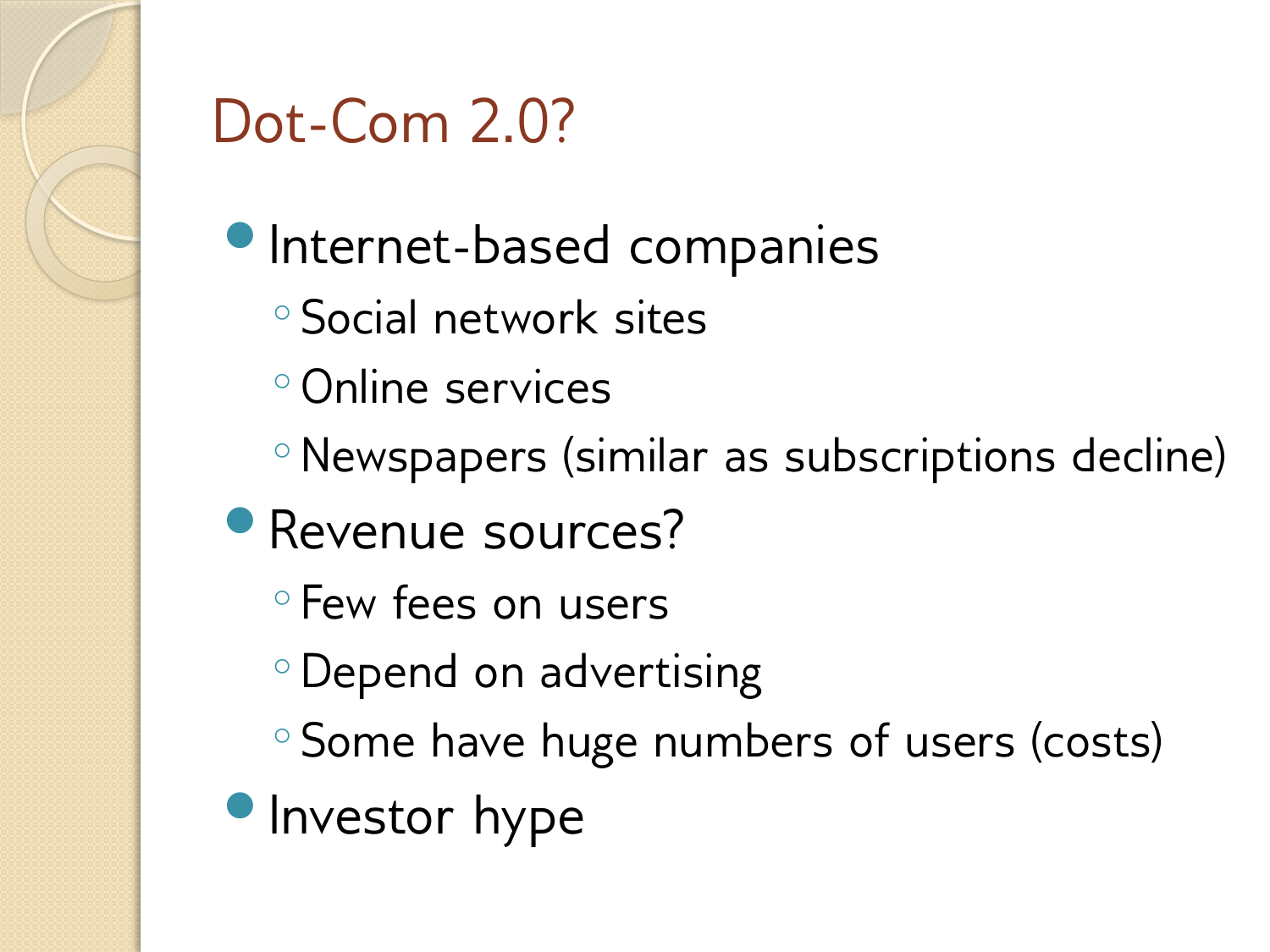

# Dot-Com 2.0?
Internet-based companies
Social network sites
Online services
Newspapers (similar as subscriptions decline)
Revenue sources?
Few fees on users
Depend on advertising
Some have huge numbers of users (costs)
Investor hype